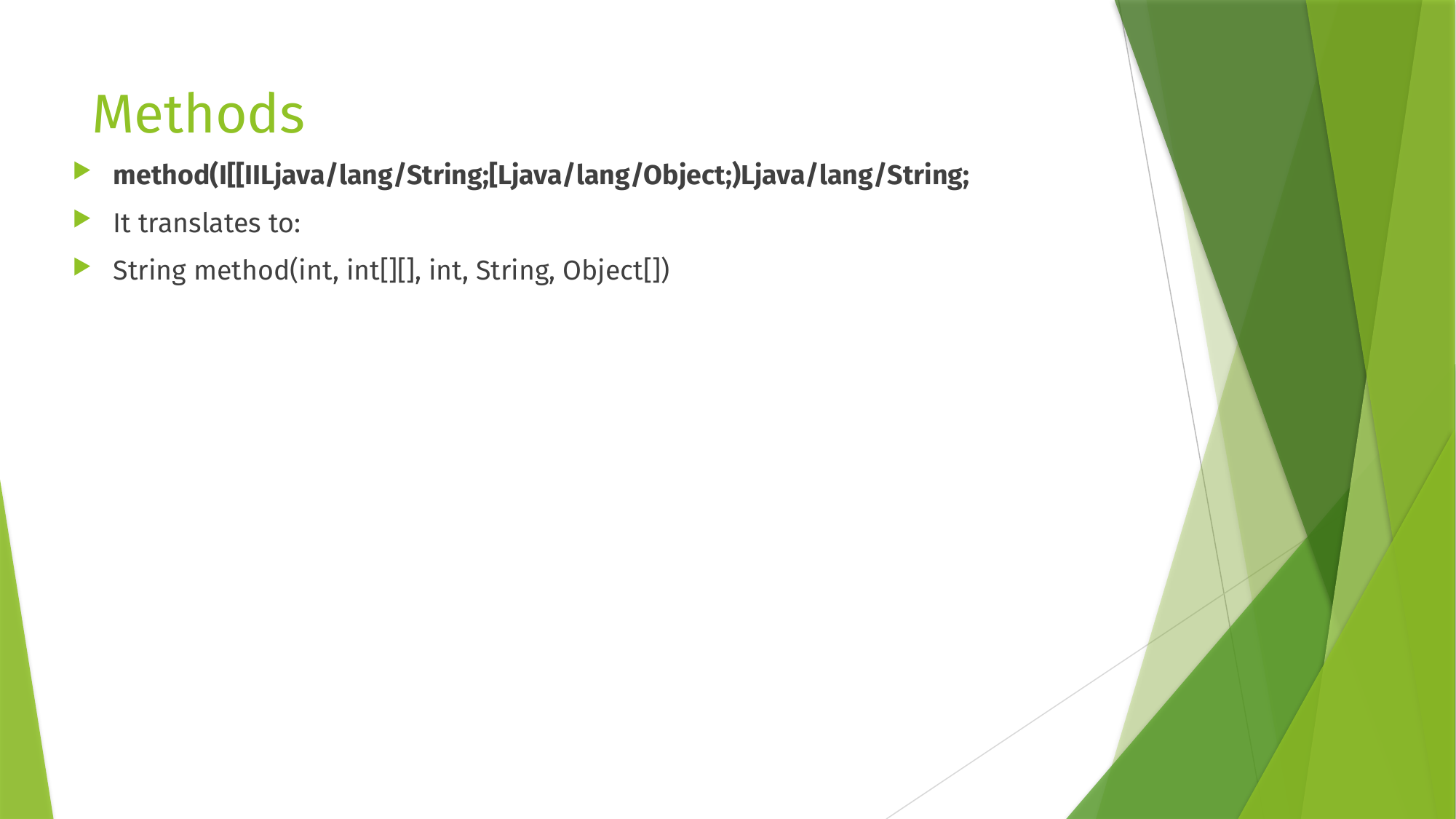

# Methods
method(I[[IILjava/lang/String;[Ljava/lang/Object;)Ljava/lang/String;
It translates to:
String method(int, int[][], int, String, Object[])